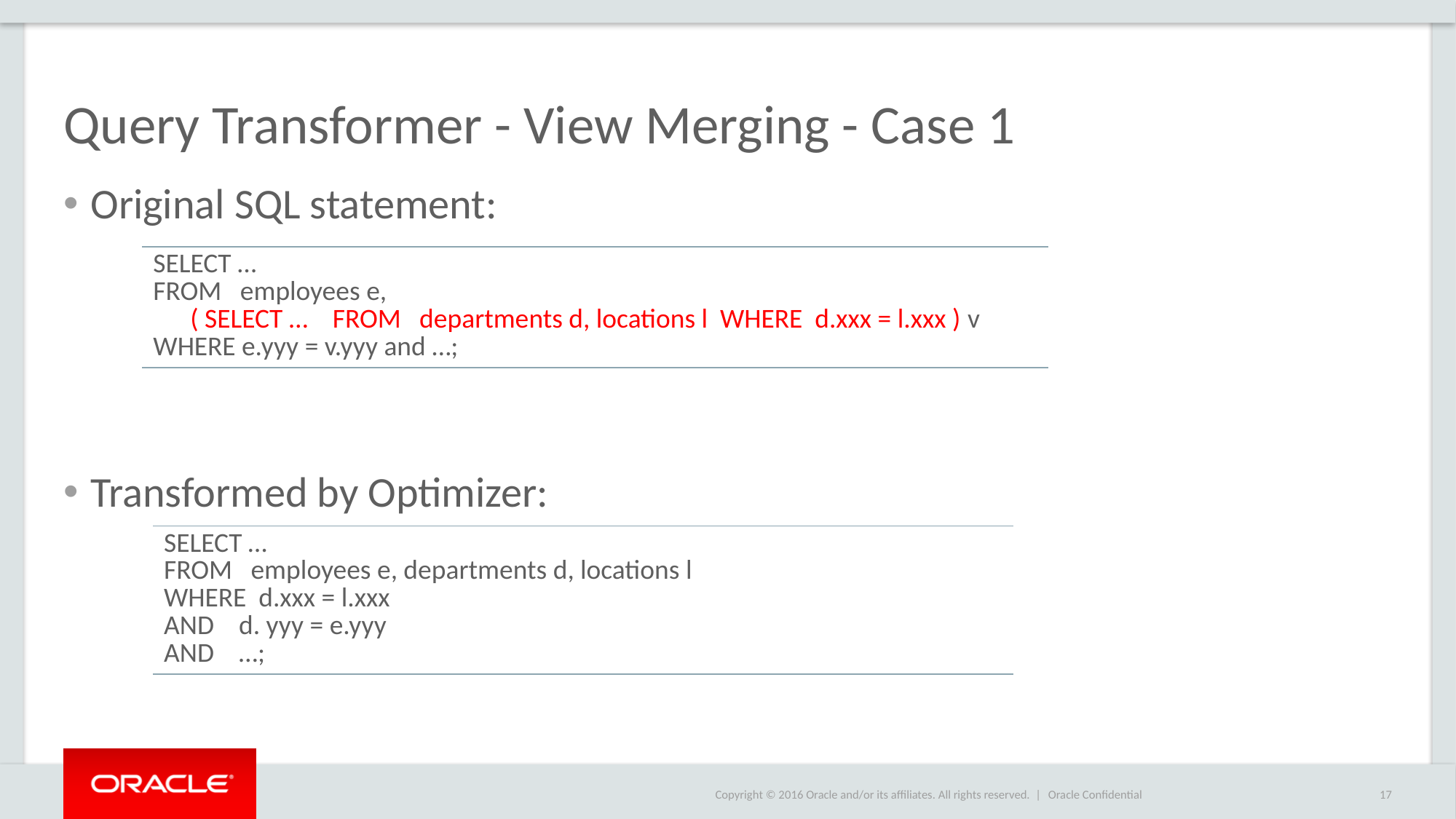

# Query Transformer - View Merging - Case 1
Original SQL statement:

Transformed by Optimizer:

| SELECT … FROM employees e, ( SELECT … FROM departments d, locations l WHERE d.xxx = l.xxx ) v WHERE e.yyy = v.yyy and …; |
| --- |
| SELECT … FROM employees e, departments d, locations l WHERE d.xxx = l.xxx AND d. yyy = e.yyy AND …; |
| --- |
Oracle Confidential
17